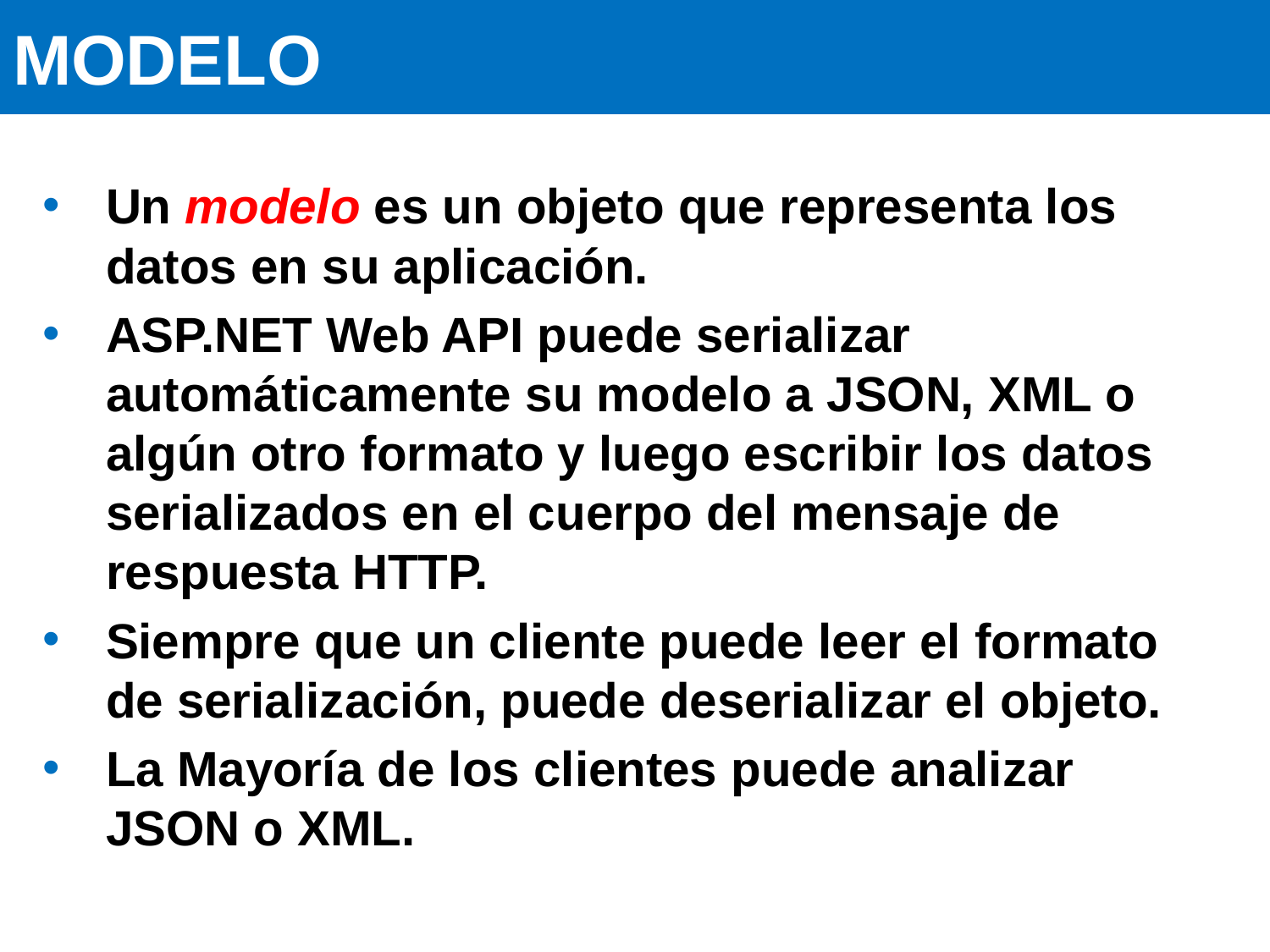

# MODELO
Un modelo es un objeto que representa los datos en su aplicación.
ASP.NET Web API puede serializar automáticamente su modelo a JSON, XML o algún otro formato y luego escribir los datos serializados en el cuerpo del mensaje de respuesta HTTP.
Siempre que un cliente puede leer el formato de serialización, puede deserializar el objeto.
La Mayoría de los clientes puede analizar JSON o XML.